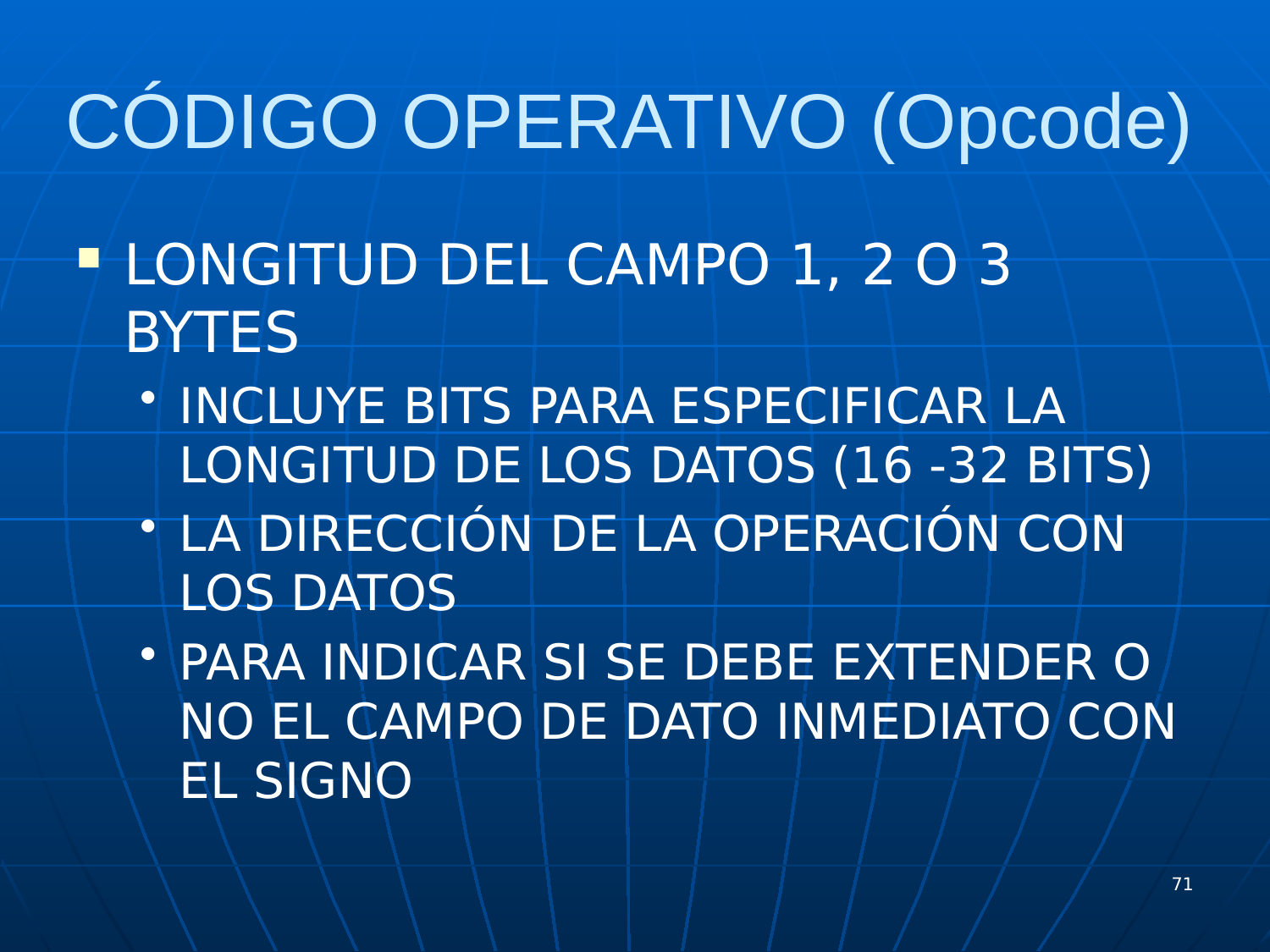

# CÓDIGO OPERATIVO (Opcode)
LONGITUD DEL CAMPO 1, 2 O 3 BYTES
INCLUYE BITS PARA ESPECIFICAR LA LONGITUD DE LOS DATOS (16 -32 BITS)
LA DIRECCIÓN DE LA OPERACIÓN CON LOS DATOS
PARA INDICAR SI SE DEBE EXTENDER O NO EL CAMPO DE DATO INMEDIATO CON EL SIGNO

71